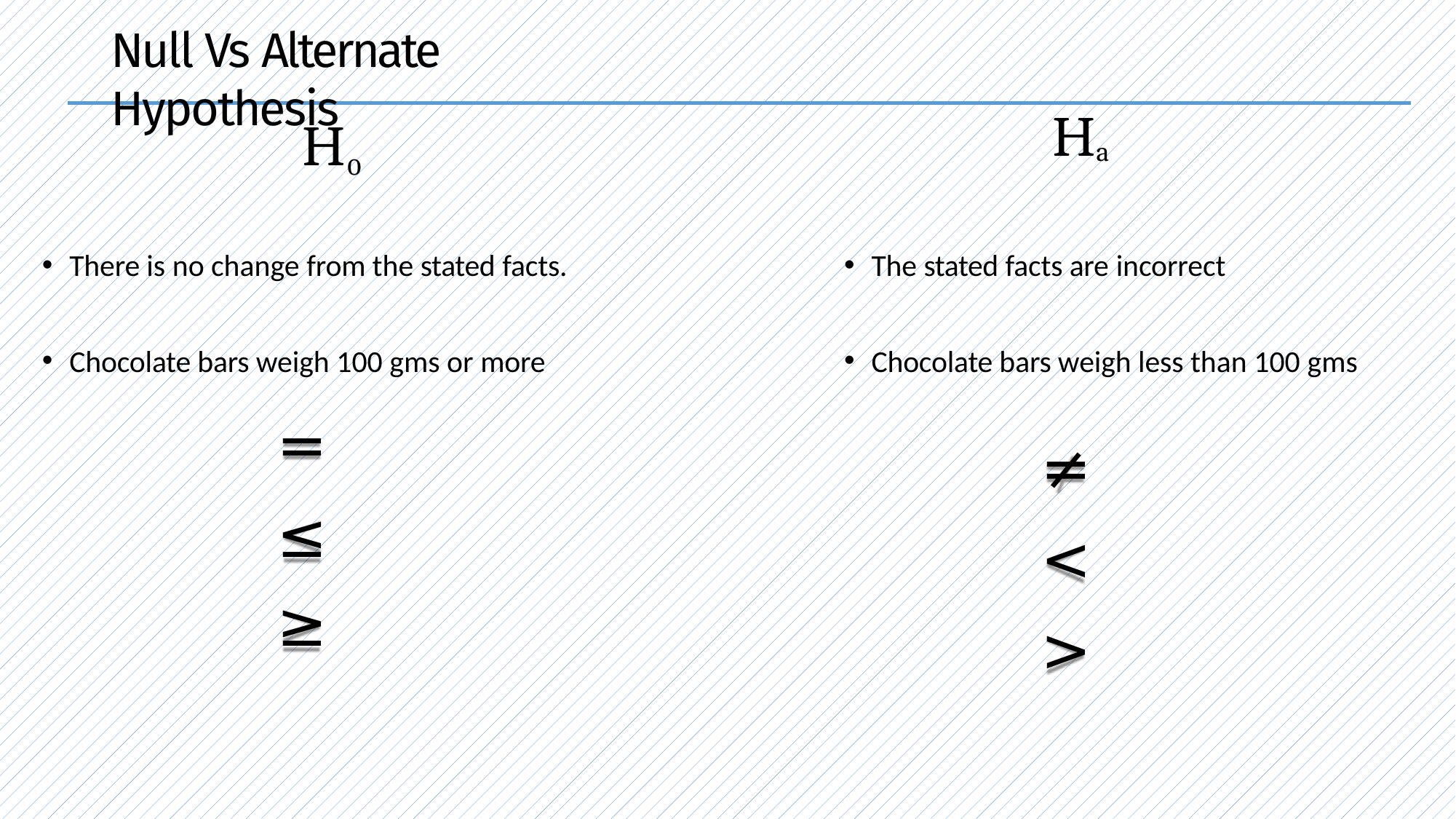

Null Vs Alternate Hypothesis
Ha

H0
There is no change from the stated facts.
The stated facts are incorrect
Chocolate bars weigh 100 gms or more
Chocolate bars weigh less than 100 gms
=
≤
≥
≠
<

>